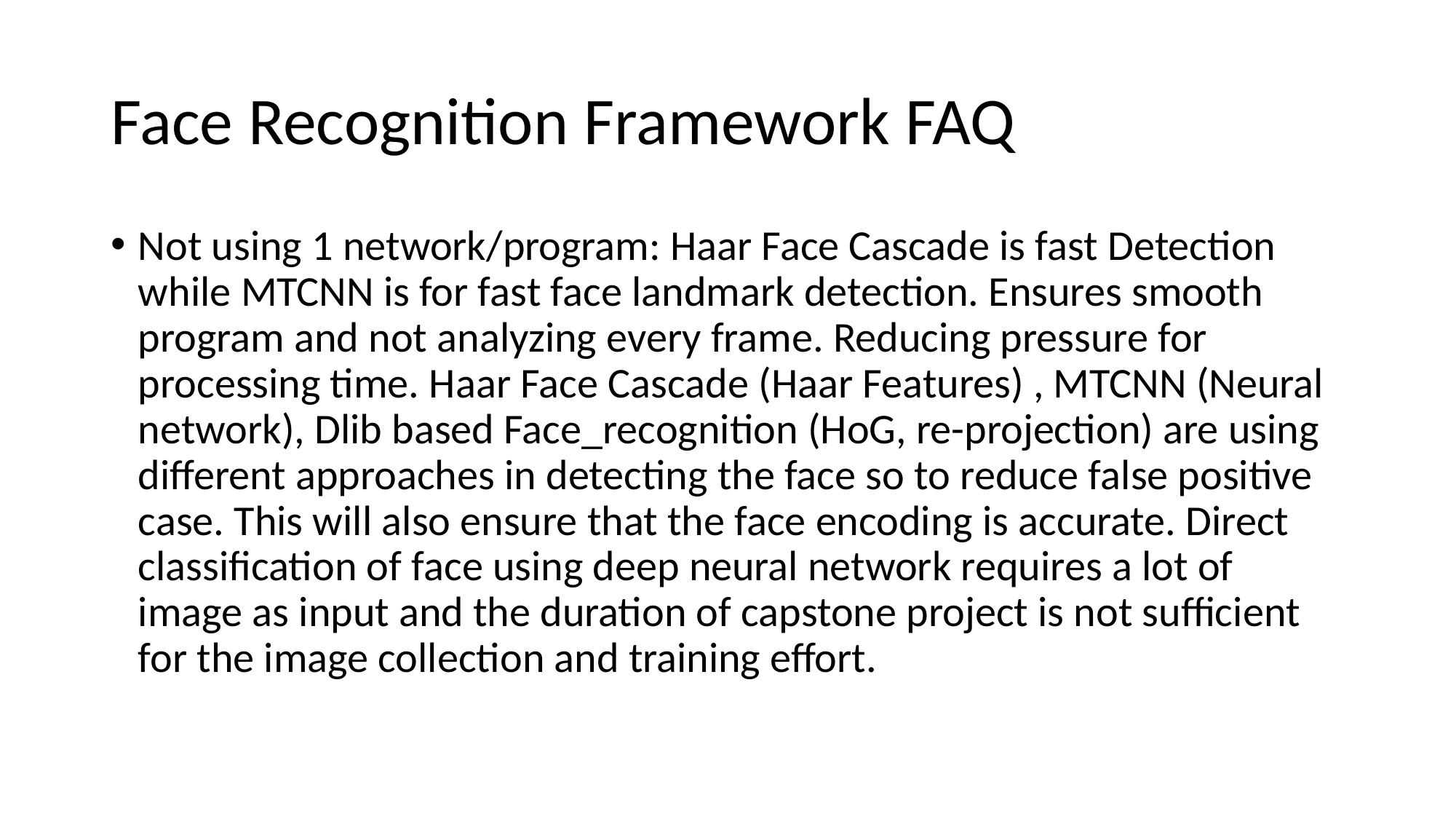

# Face Recognition Framework FAQ
Not using 1 network/program: Haar Face Cascade is fast Detection while MTCNN is for fast face landmark detection. Ensures smooth program and not analyzing every frame. Reducing pressure for processing time. Haar Face Cascade (Haar Features) , MTCNN (Neural network), Dlib based Face_recognition (HoG, re-projection) are using different approaches in detecting the face so to reduce false positive case. This will also ensure that the face encoding is accurate. Direct classification of face using deep neural network requires a lot of image as input and the duration of capstone project is not sufficient for the image collection and training effort.